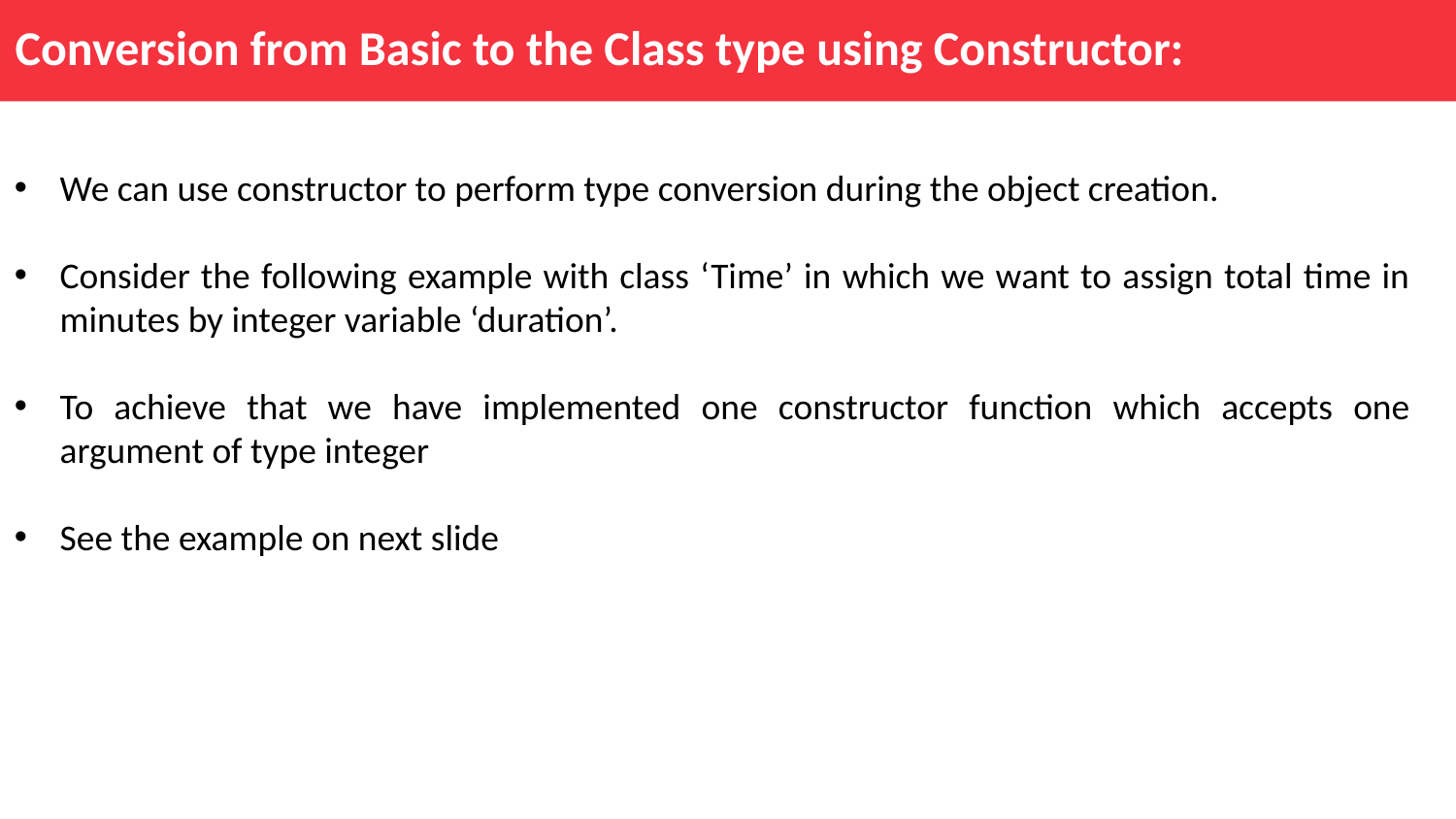

Conversion from Basic to the Class type using Constructor:

We can use constructor to perform type conversion during the object creation.

Consider the following example with class ‘Time’ in which we want to assign total time in minutes by integer variable ‘duration’.

To achieve that we have implemented one constructor function which accepts one argument of type integer

See the example on next slide